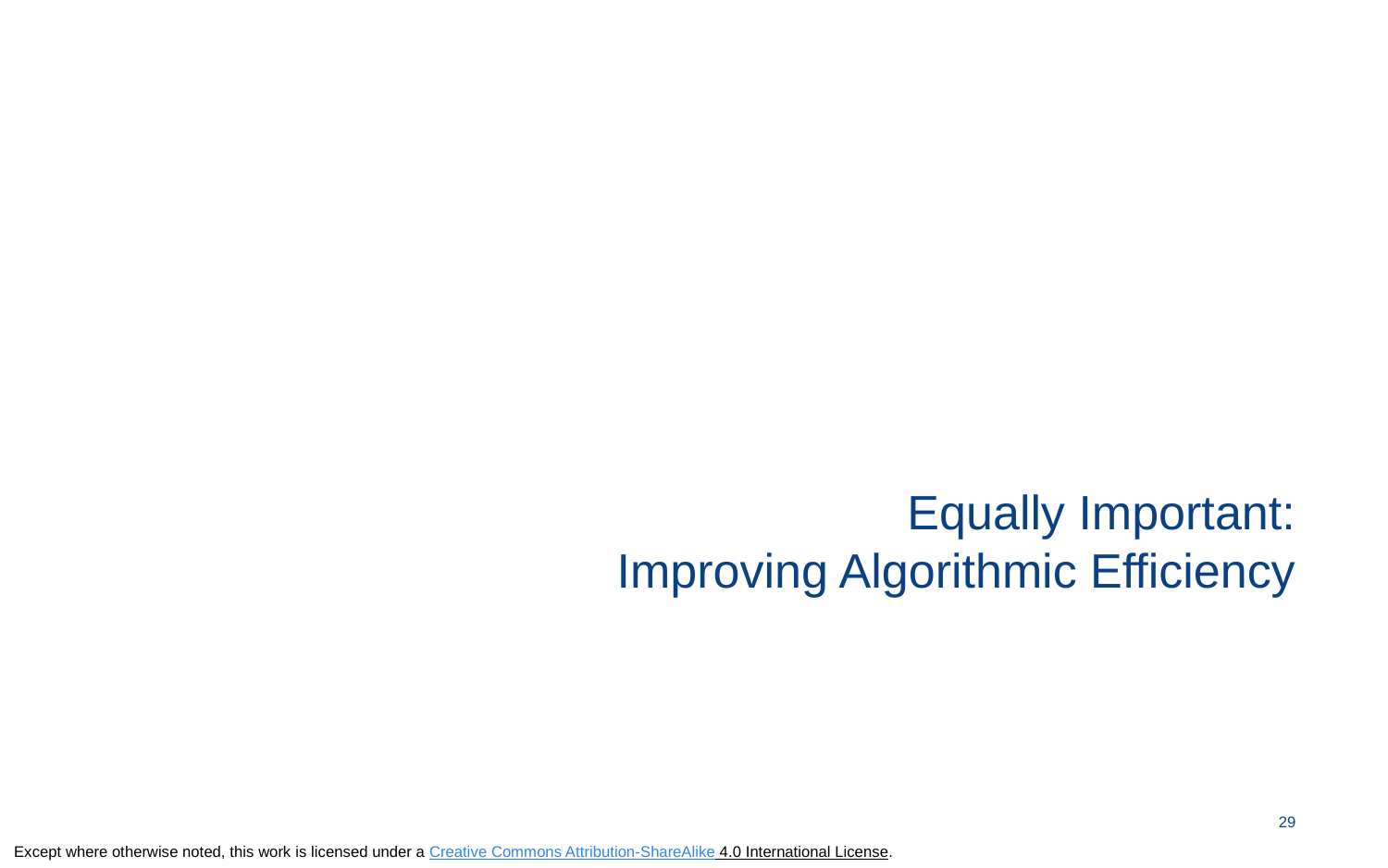

# Equally Important: Improving Algorithmic Efficiency

29